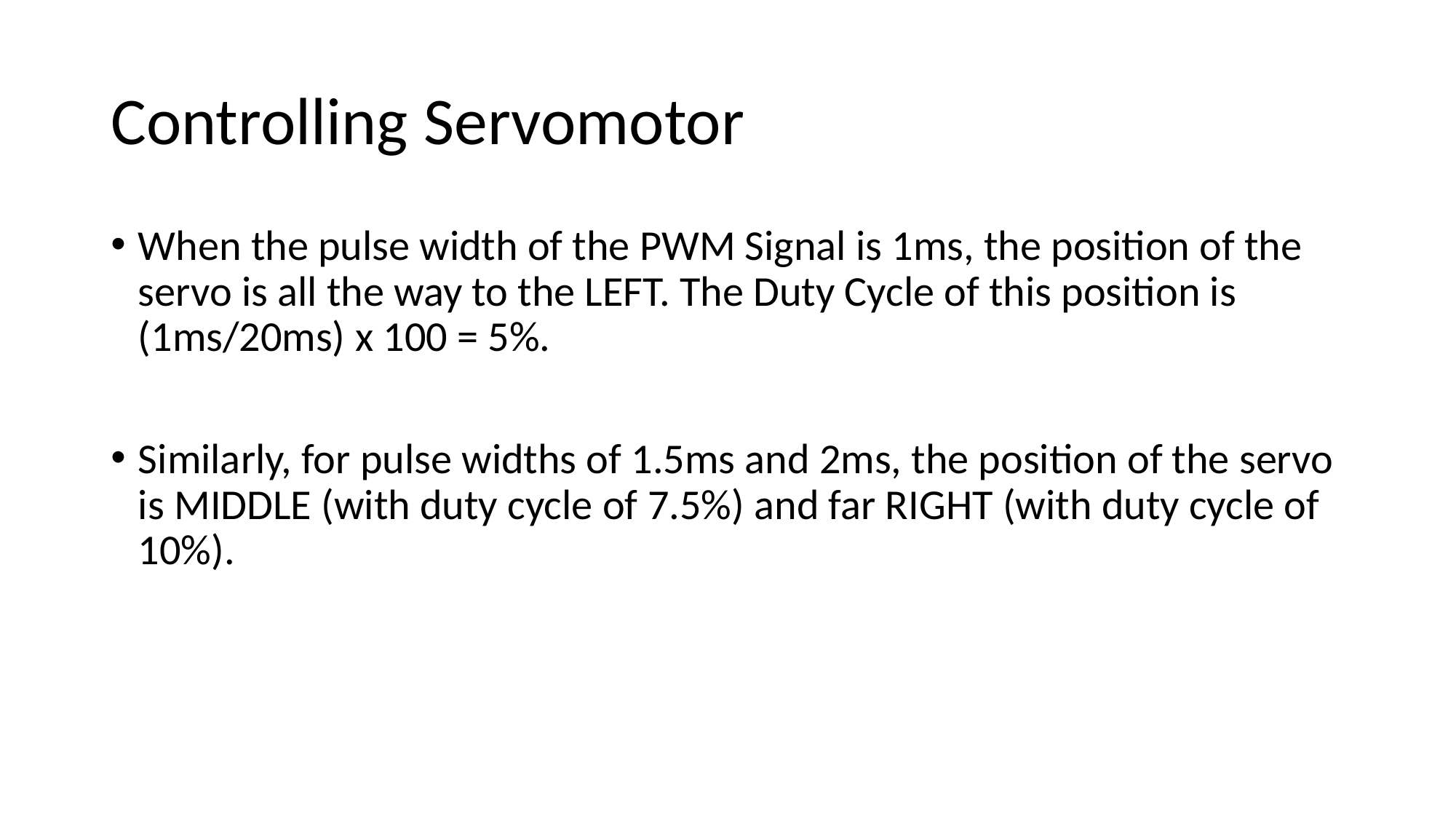

# Controlling Servomotor
When the pulse width of the PWM Signal is 1ms, the position of the servo is all the way to the LEFT. The Duty Cycle of this position is (1ms/20ms) x 100 = 5%.

Similarly, for pulse widths of 1.5ms and 2ms, the position of the servo is MIDDLE (with duty cycle of 7.5%) and far RIGHT (with duty cycle of 10%).